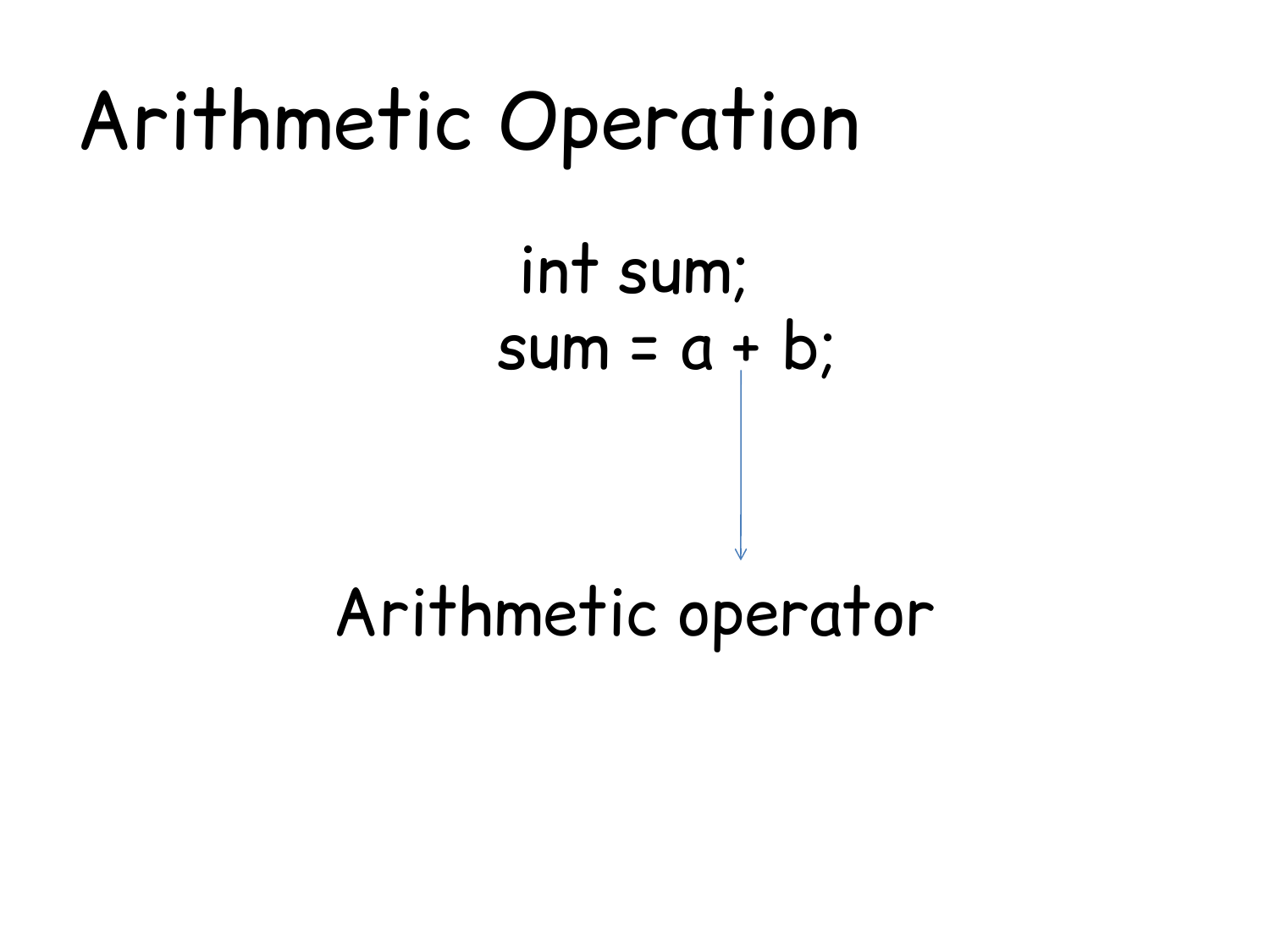

# Arithmetic Operation
int sum;
 sum = a + b;

Arithmetic operator